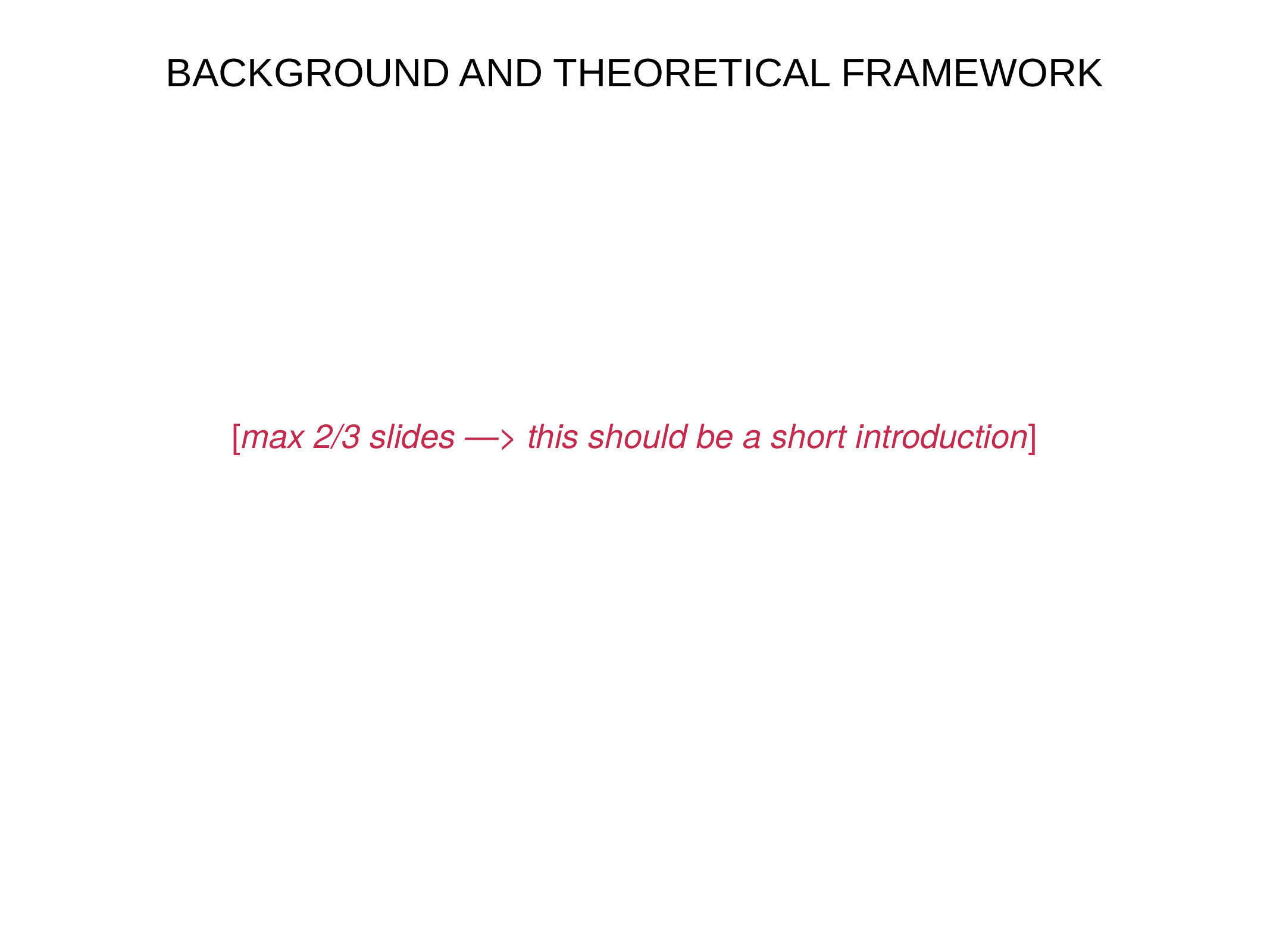

BACKGROUND AND THEORETICAL FRAMEWORK
[max 2/3 slides —> this should be a short introduction]